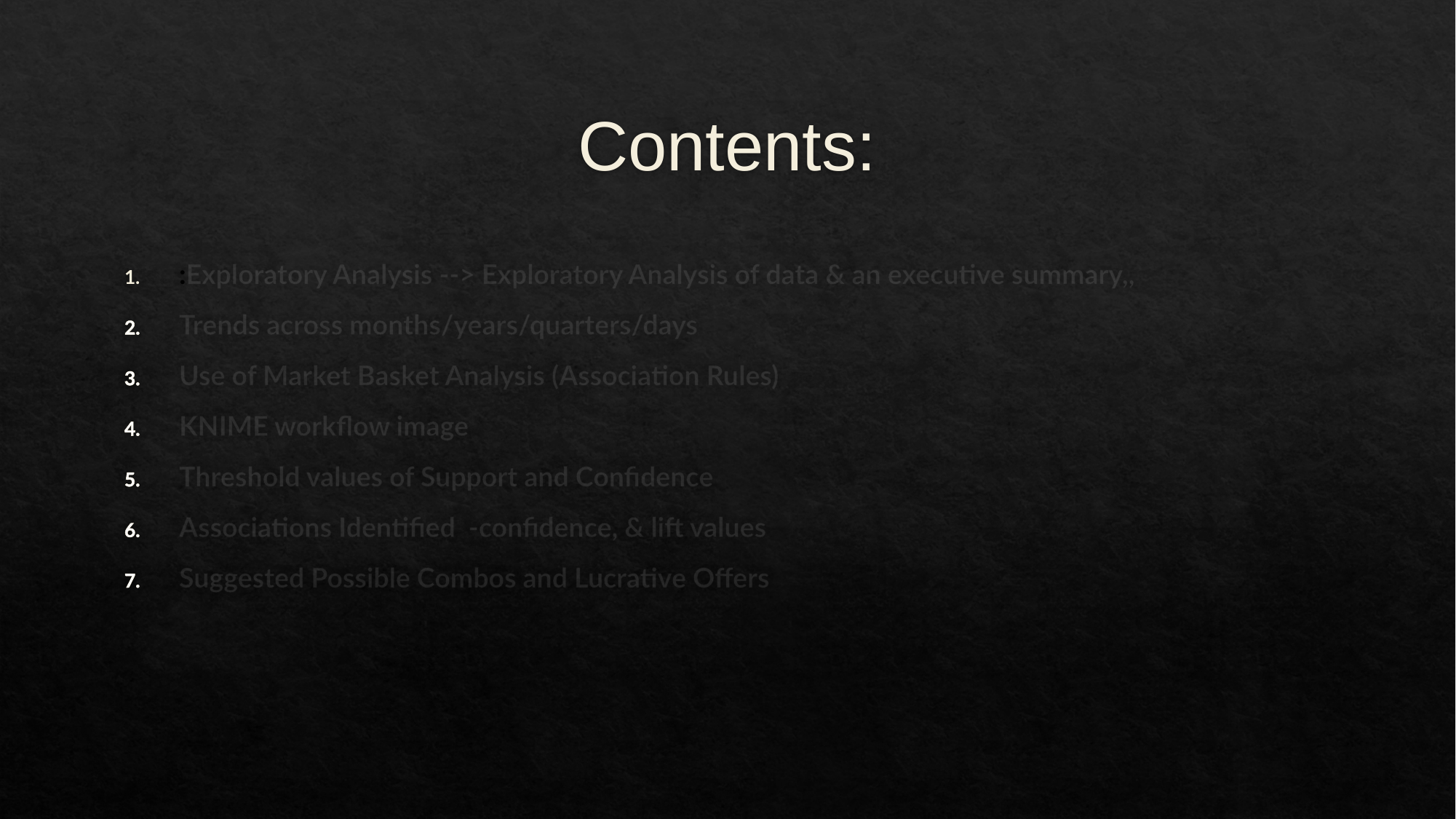

# Contents:
:Exploratory Analysis --> Exploratory Analysis of data & an executive summary,,
Trends across months/years/quarters/days
Use of Market Basket Analysis (Association Rules)
KNIME workflow image
Threshold values of Support and Confidence
Associations Identified  -confidence, & lift values
Suggested Possible Combos and Lucrative Offers